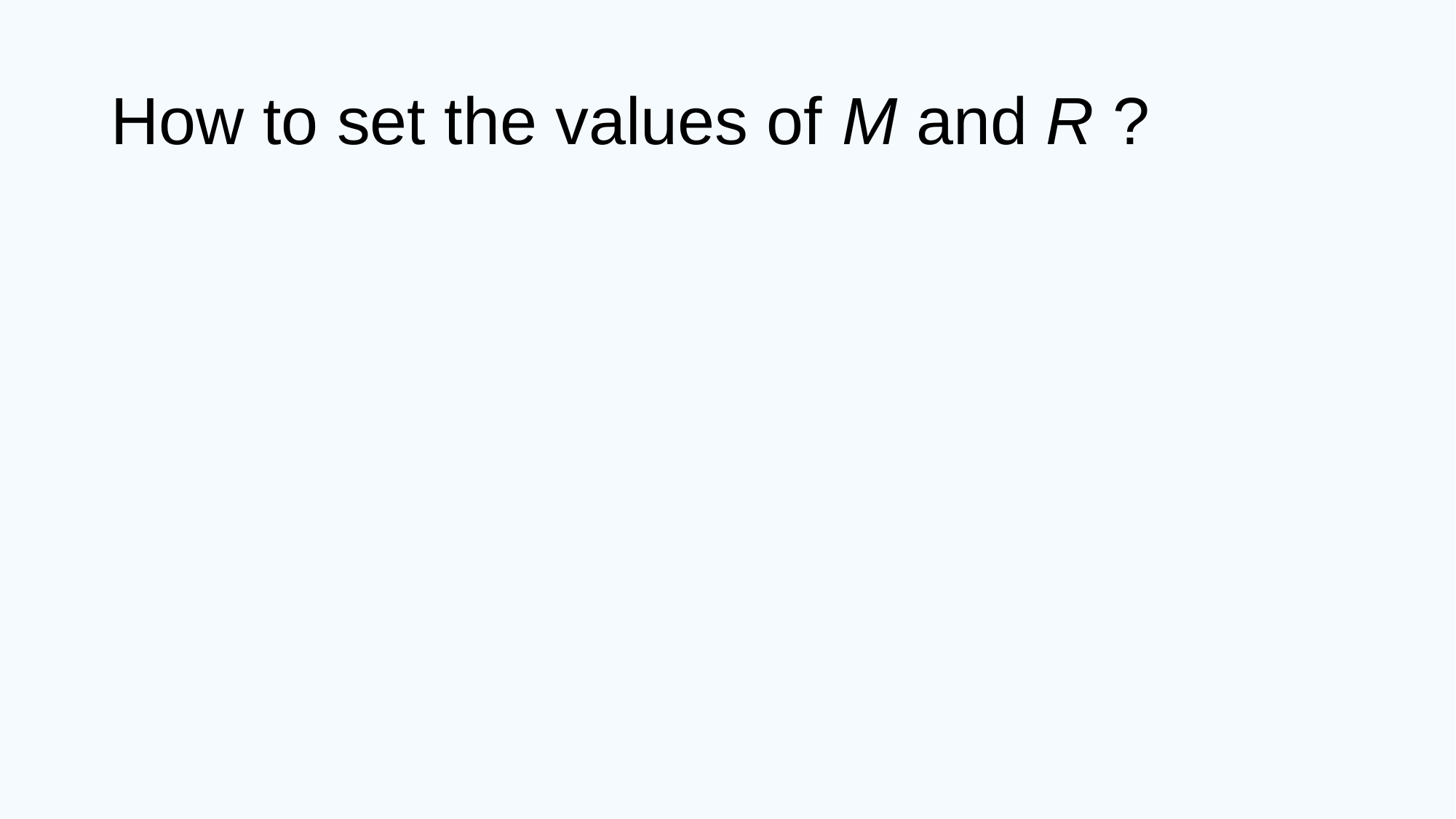

# How to set the values of M and R ?